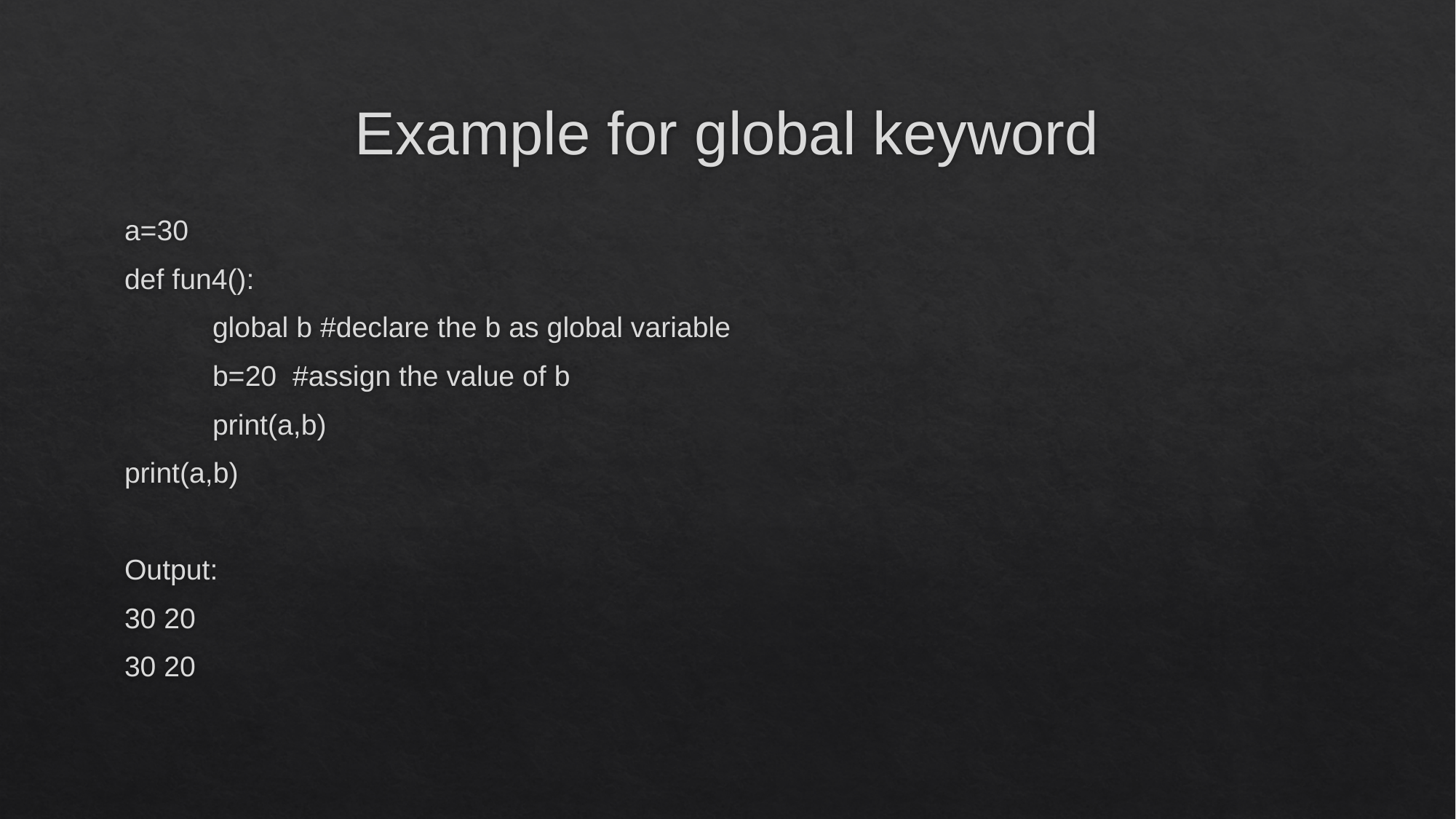

# Example for global keyword
a=30
def fun4():
           global b #declare the b as global variable
           b=20  #assign the value of b
           print(a,b)
print(a,b)

Output:
30 20
30 20